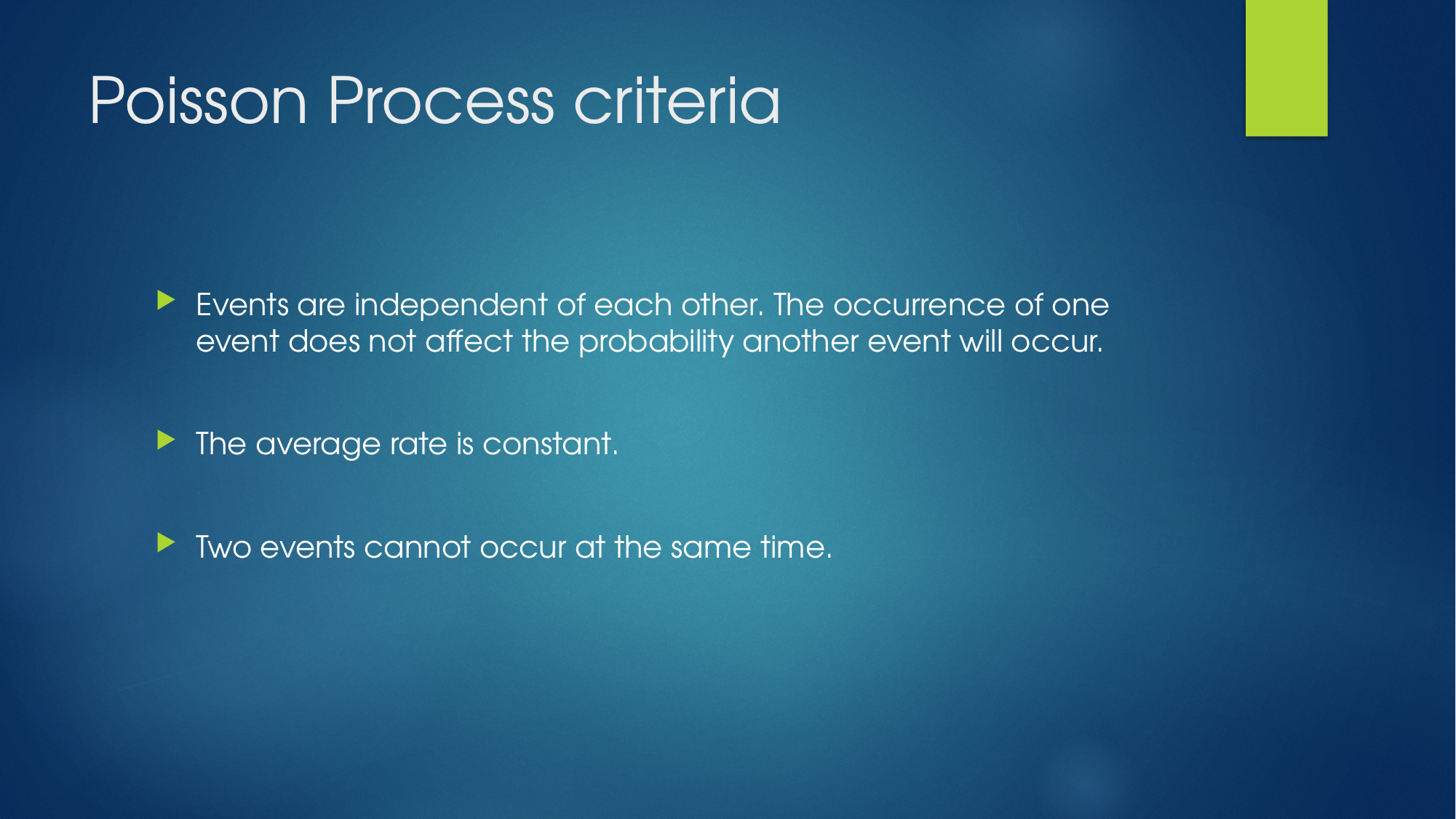

# Poisson Process criteria
Events are independent of each other. The occurrence of one event does not affect the probability another event will occur.

The average rate is constant.

Two events cannot occur at the same time.